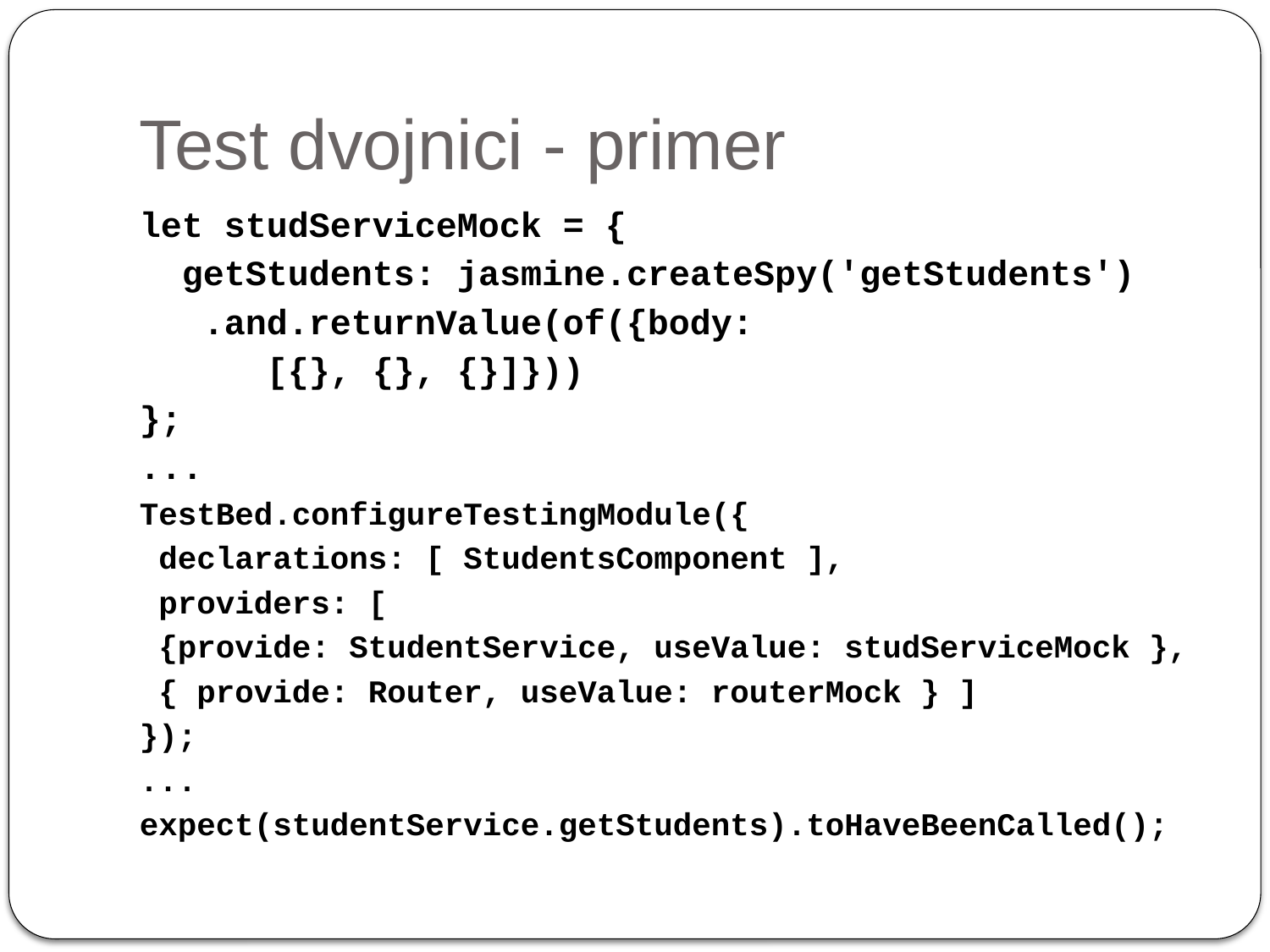

# Test dvojnici - primer
let studServiceMock = {
  getStudents: jasmine.createSpy('getStudents')
   .and.returnValue(of({body:
	[{}, {}, {}]}))
};
...
TestBed.configureTestingModule({
 declarations: [ StudentsComponent ],
 providers: [
 {provide: StudentService, useValue: studServiceMock },
 { provide: Router, useValue: routerMock } ]
});
...
expect(studentService.getStudents).toHaveBeenCalled();